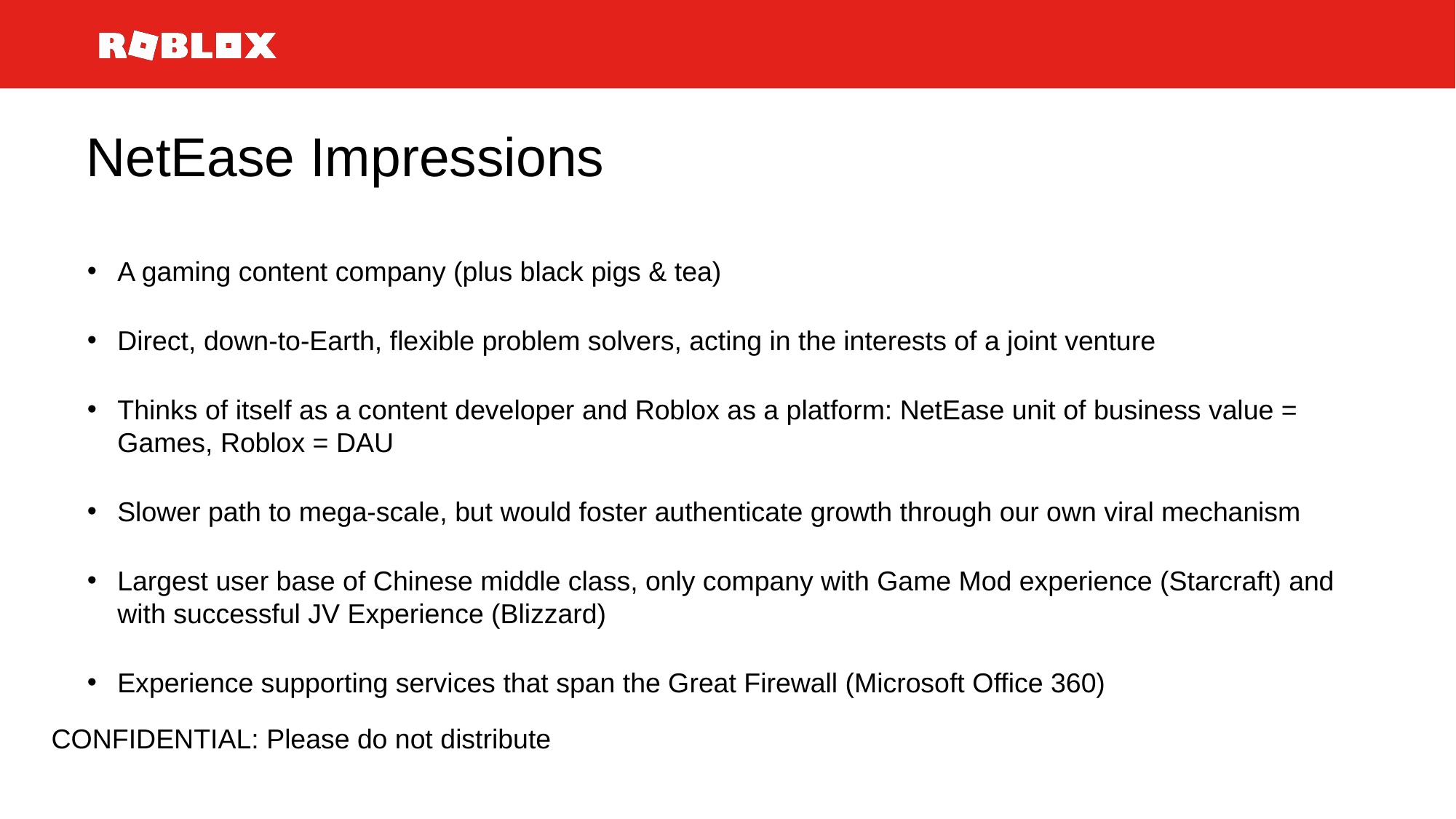

# NetEase Impressions
A gaming content company (plus black pigs & tea)
Direct, down-to-Earth, flexible problem solvers, acting in the interests of a joint venture
Thinks of itself as a content developer and Roblox as a platform: NetEase unit of business value = Games, Roblox = DAU
Slower path to mega-scale, but would foster authenticate growth through our own viral mechanism
Largest user base of Chinese middle class, only company with Game Mod experience (Starcraft) and with successful JV Experience (Blizzard)
Experience supporting services that span the Great Firewall (Microsoft Office 360)
CONFIDENTIAL: Please do not distribute